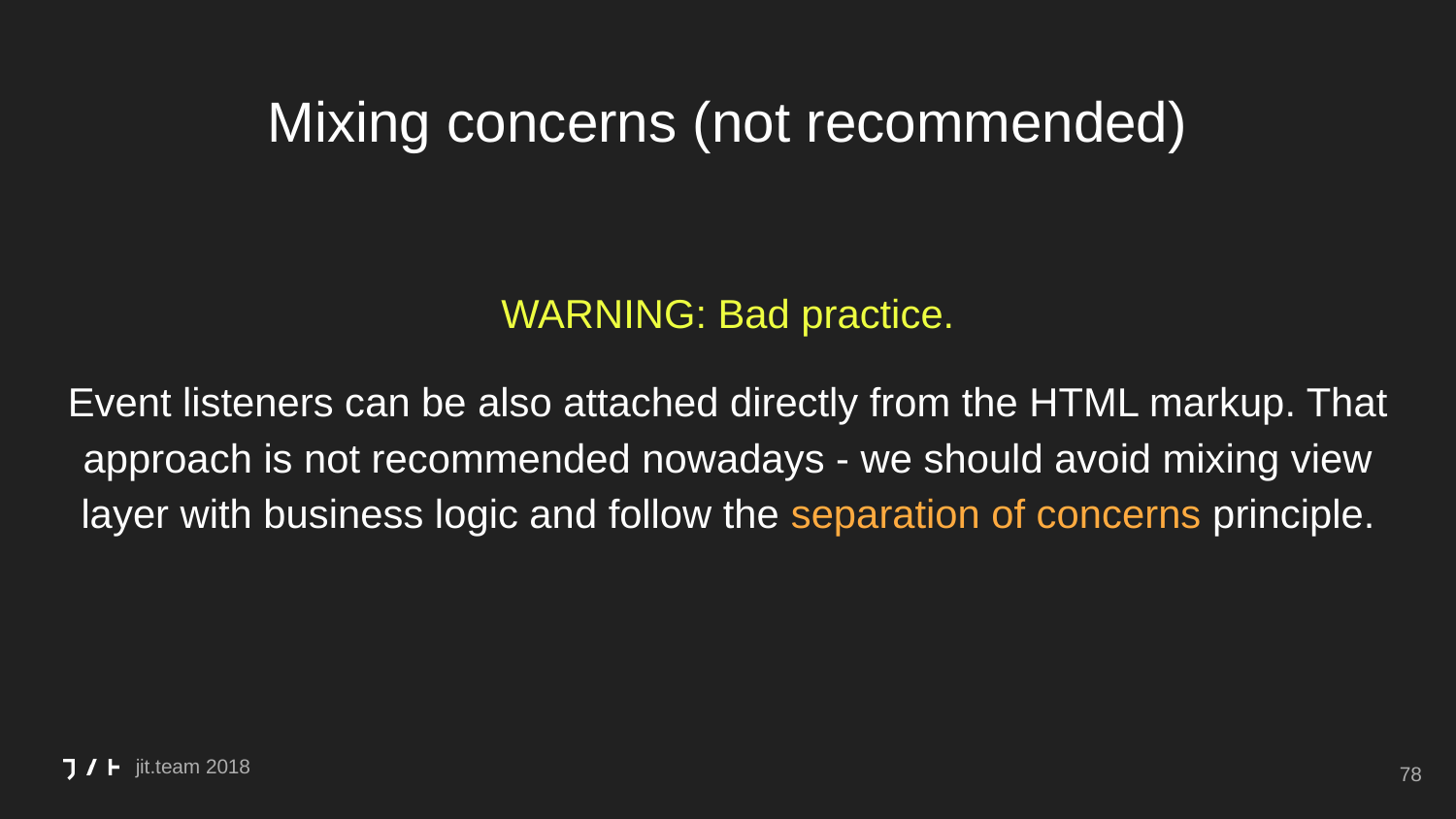

# Mixing concerns (not recommended)
WARNING: Bad practice.
Event listeners can be also attached directly from the HTML markup. That approach is not recommended nowadays - we should avoid mixing view layer with business logic and follow the separation of concerns principle.
78